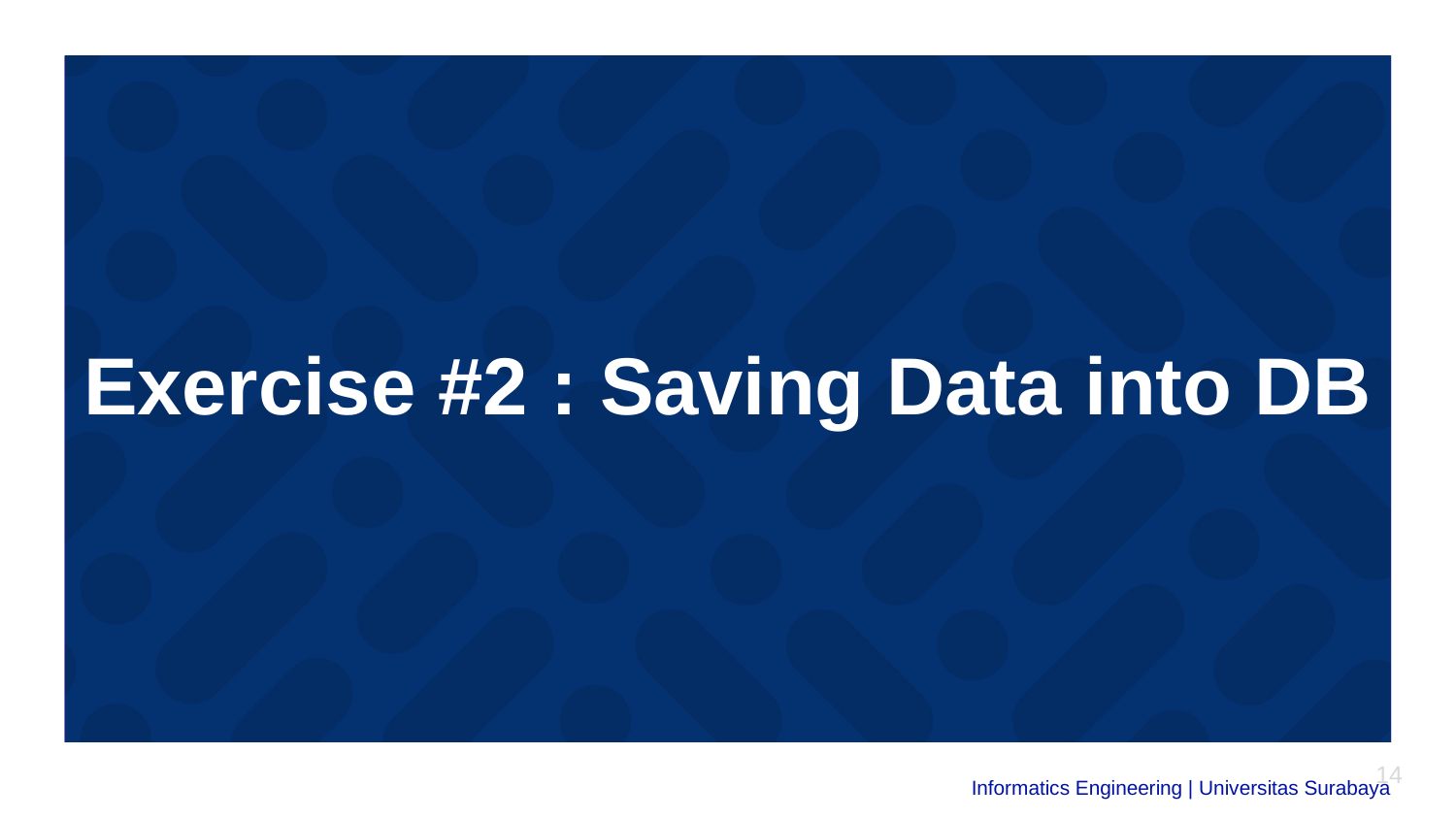

# Exercise #2 : Saving Data into DB
14
Informatics Engineering | Universitas Surabaya